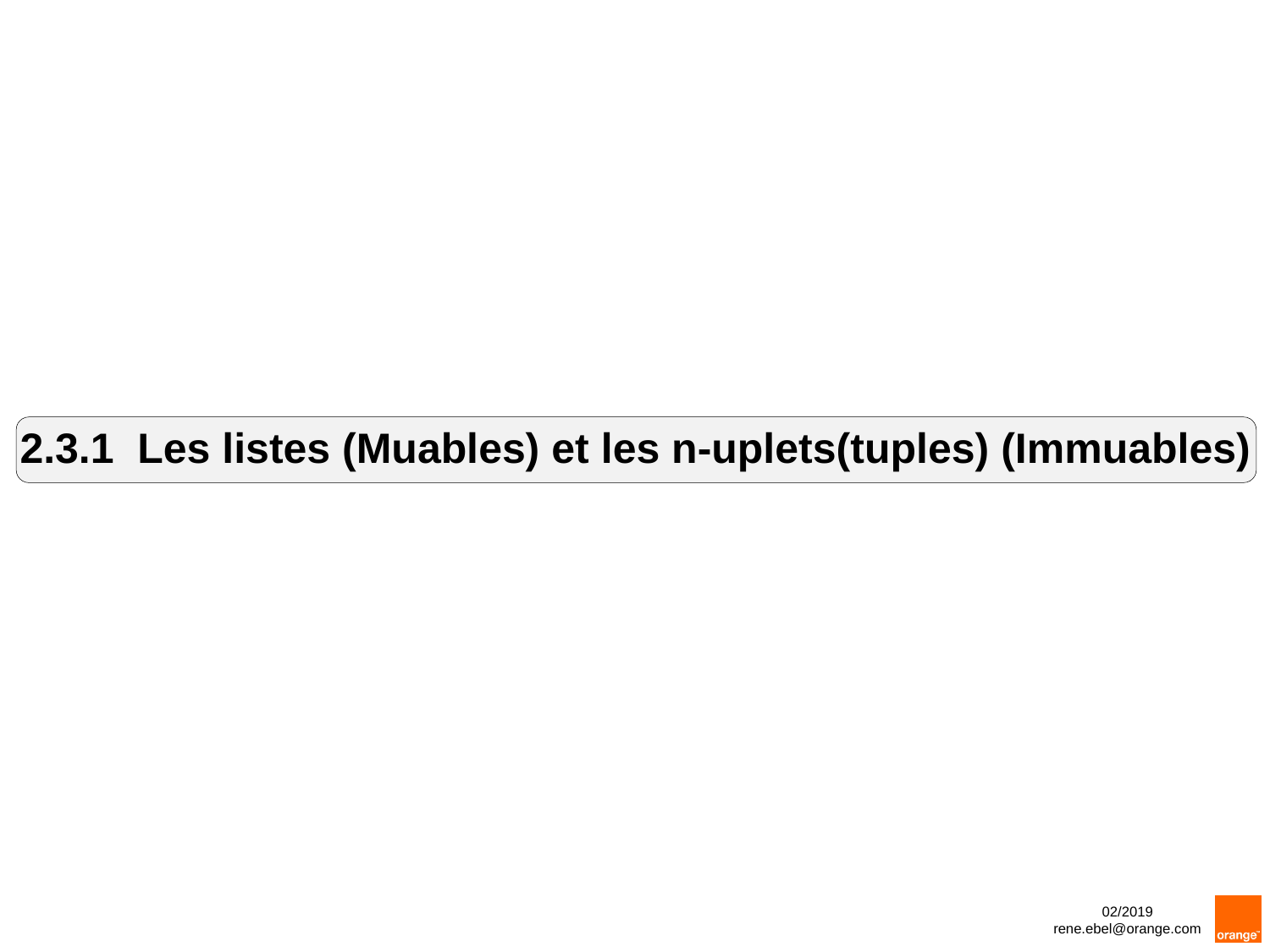

2.3.1  Les listes (Muables) et les n-uplets(tuples) (Immuables)

02/2019
rene.ebel@orange.com